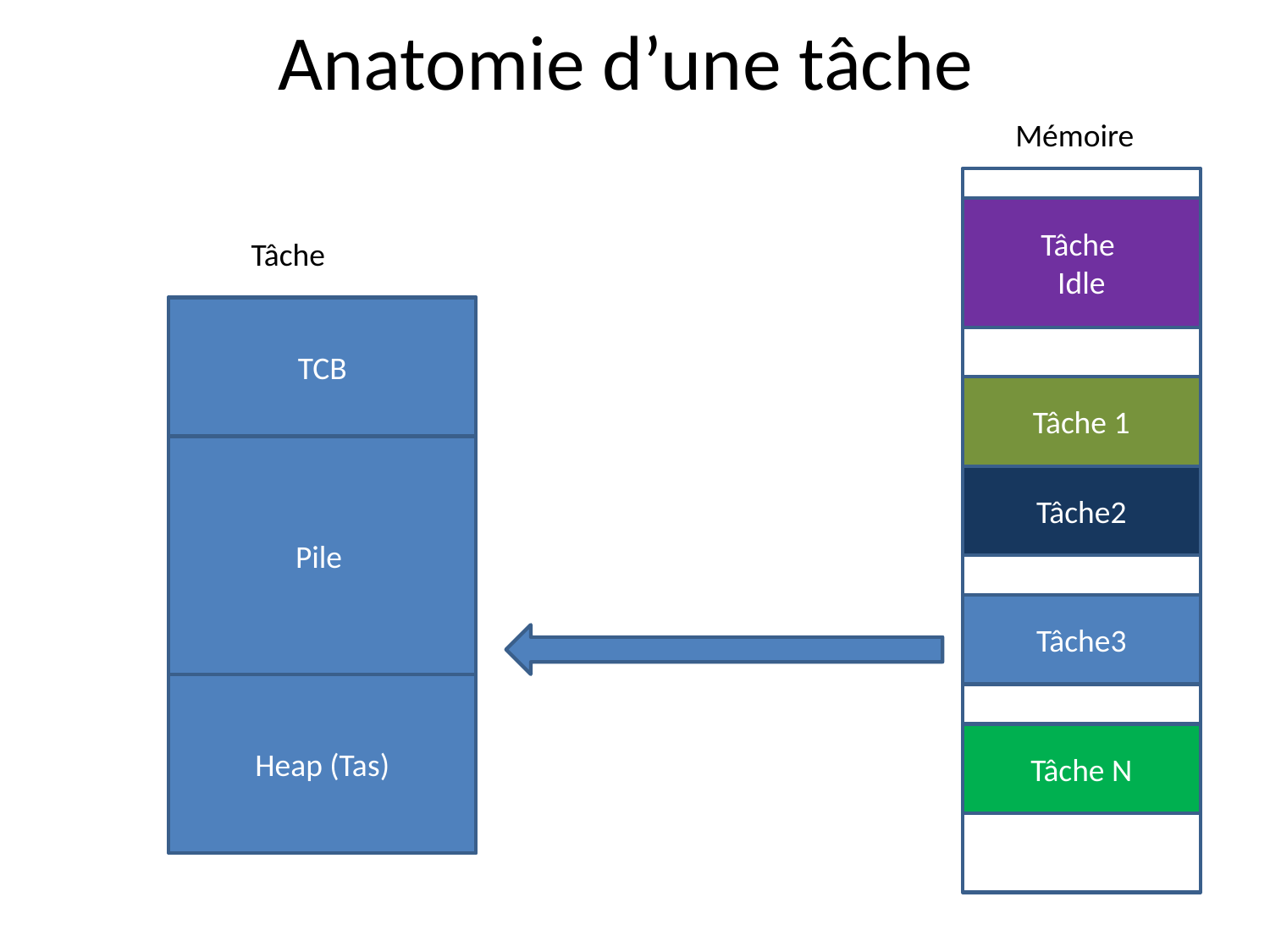

# Anatomie d’une tâche
Mémoire

Tâche
Idle
Tâche

TCB
Tâche 1
Pile
Tâche2
Tâche3

Heap (Tas)
Tâche N